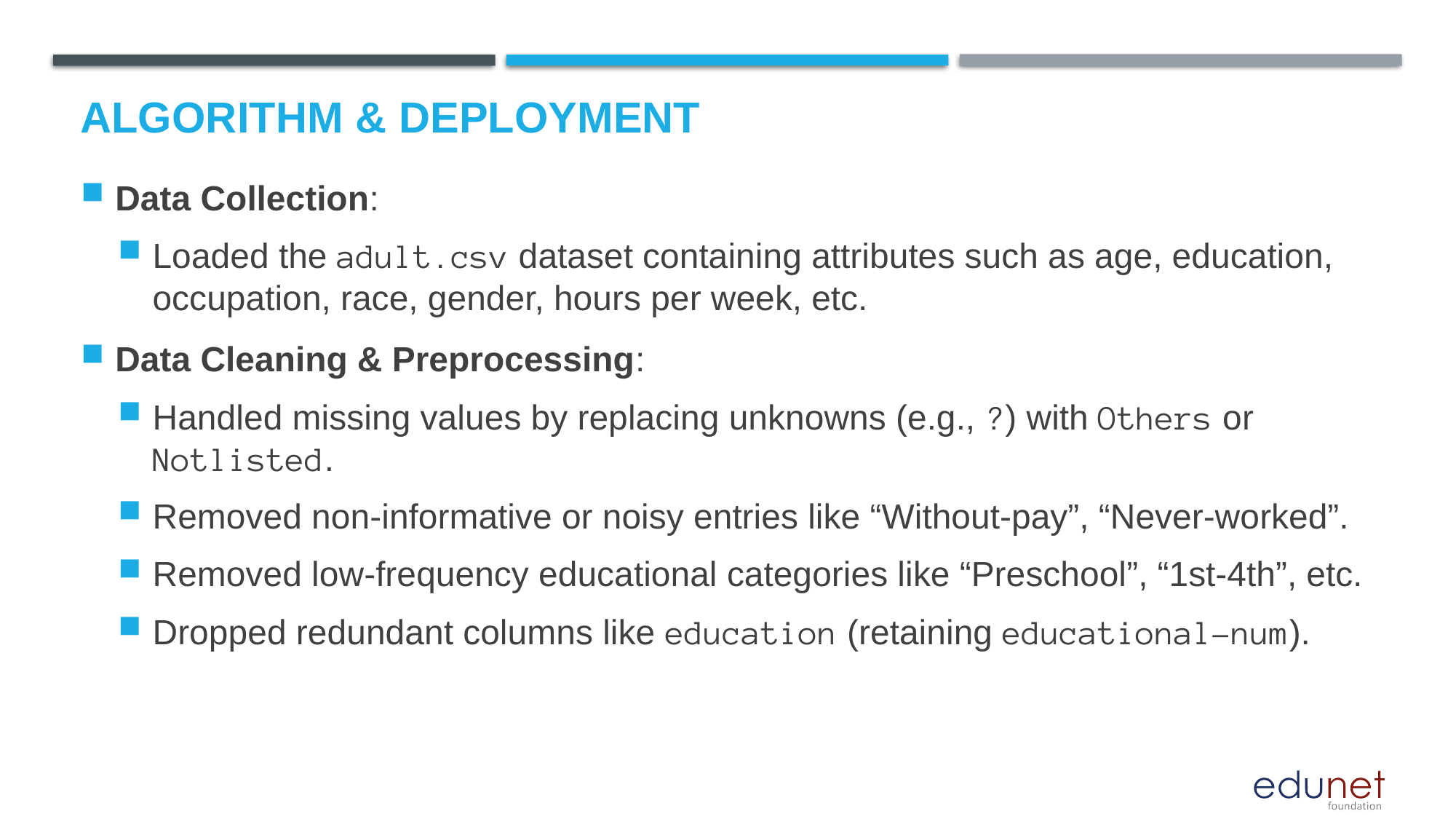

# Algorithm & Deployment
Data Collection:
Loaded the adult.csv dataset containing attributes such as age, education, occupation, race, gender, hours per week, etc.
Data Cleaning & Preprocessing:
Handled missing values by replacing unknowns (e.g., ?) with Others or Notlisted.
Removed non-informative or noisy entries like “Without-pay”, “Never-worked”.
Removed low-frequency educational categories like “Preschool”, “1st-4th”, etc.
Dropped redundant columns like education (retaining educational-num).